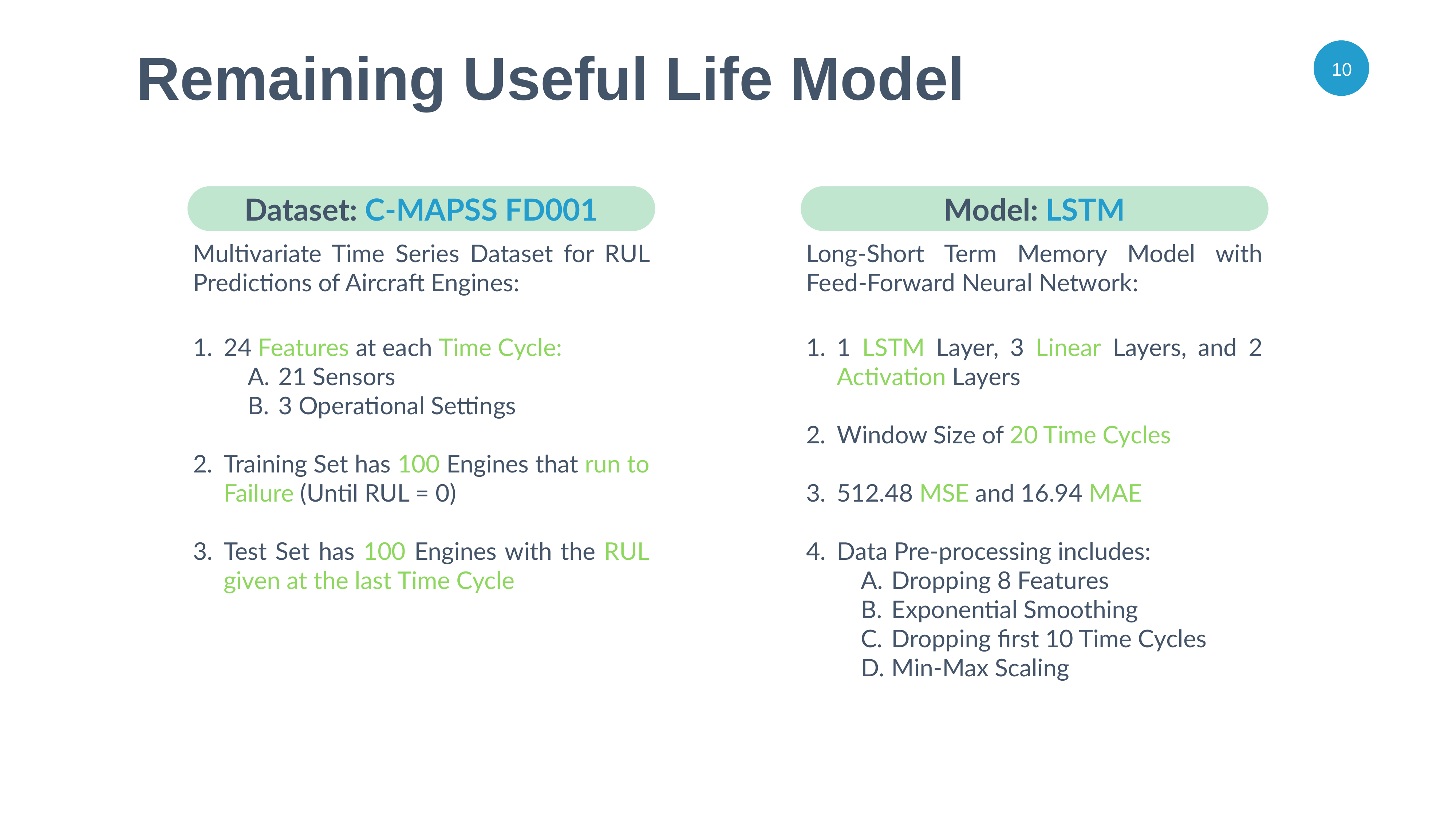

Remaining Useful Life Model
Dataset: C-MAPSS FD001
Multivariate Time Series Dataset for RUL Predictions of Aircraft Engines:
24 Features at each Time Cycle:
21 Sensors
3 Operational Settings

Training Set has 100 Engines that run to Failure (Until RUL = 0)

Test Set has 100 Engines with the RUL given at the last Time Cycle
Model: LSTM
Long-Short Term Memory Model with Feed-Forward Neural Network:
1 LSTM Layer, 3 Linear Layers, and 2 Activation Layers

Window Size of 20 Time Cycles

512.48 MSE and 16.94 MAE

Data Pre-processing includes:
Dropping 8 Features
Exponential Smoothing
Dropping first 10 Time Cycles
Min-Max Scaling